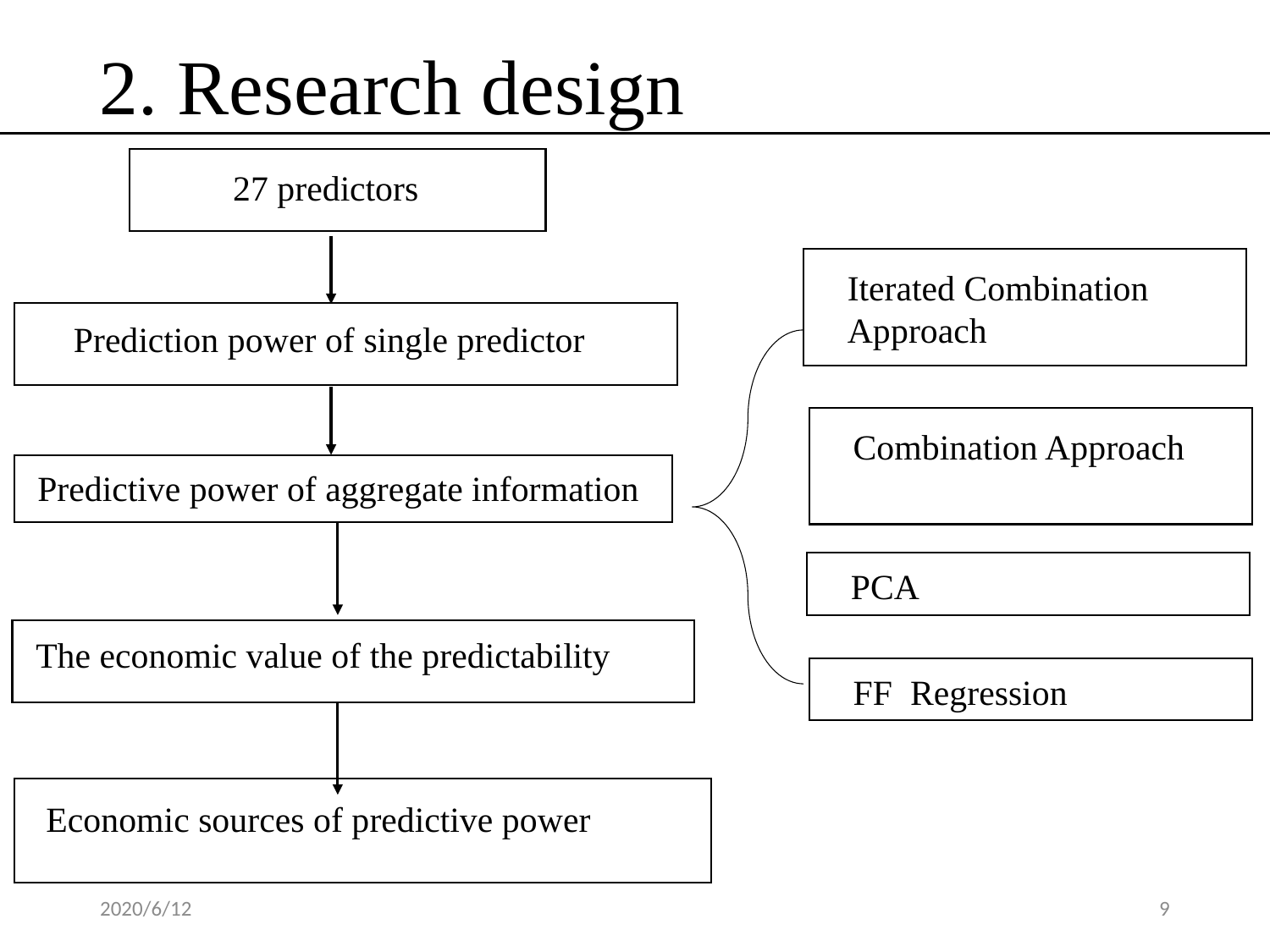

2. Research design

27 predictors

Iterated Combination Approach

Prediction power of single predictor

Combination Approach

Predictive power of aggregate information

PCA

The economic value of the predictability

FF  Regression

Economic sources of predictive power
2020/6/12
9